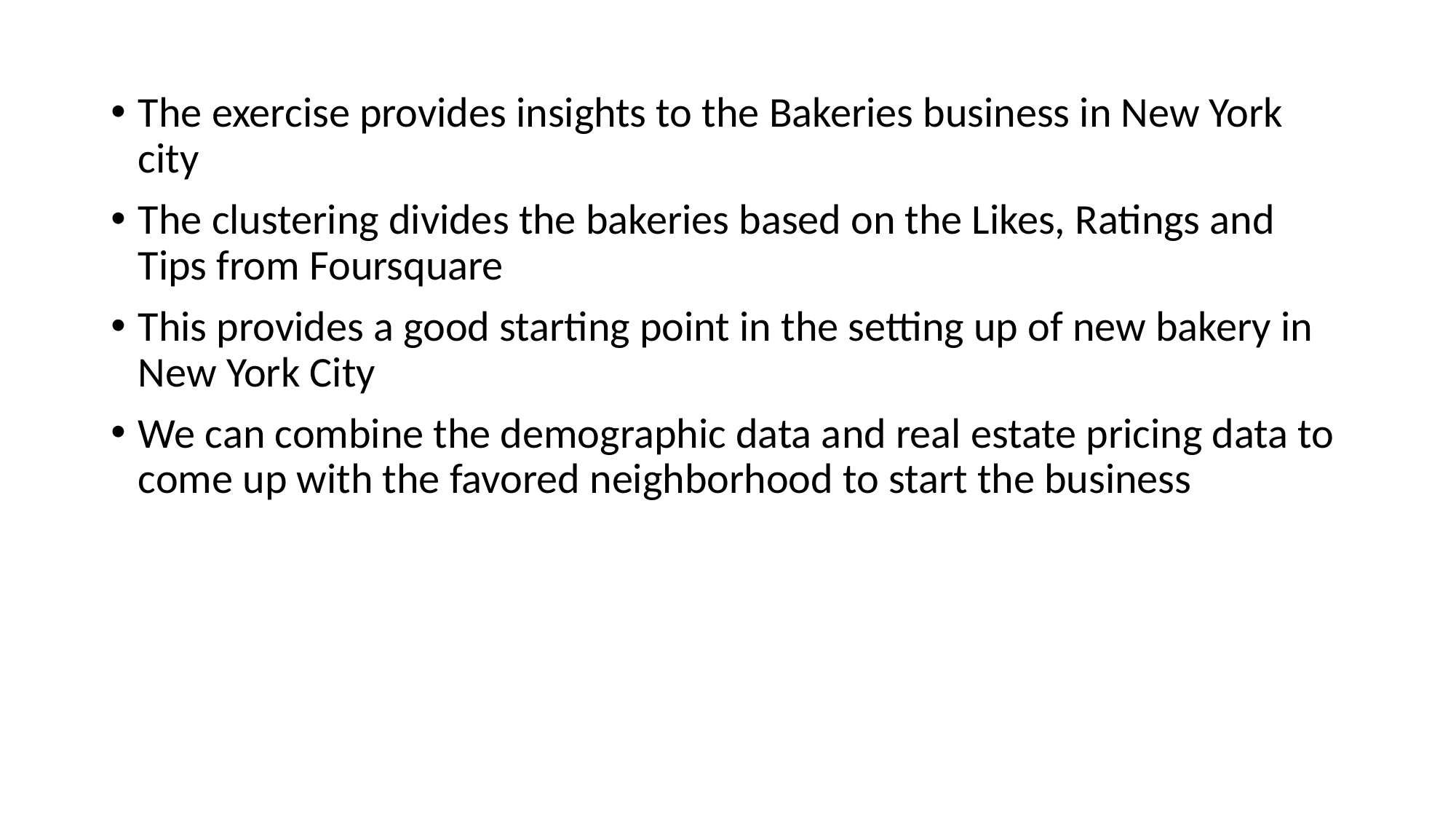

The exercise provides insights to the Bakeries business in New York city
The clustering divides the bakeries based on the Likes, Ratings and Tips from Foursquare
This provides a good starting point in the setting up of new bakery in New York City
We can combine the demographic data and real estate pricing data to come up with the favored neighborhood to start the business